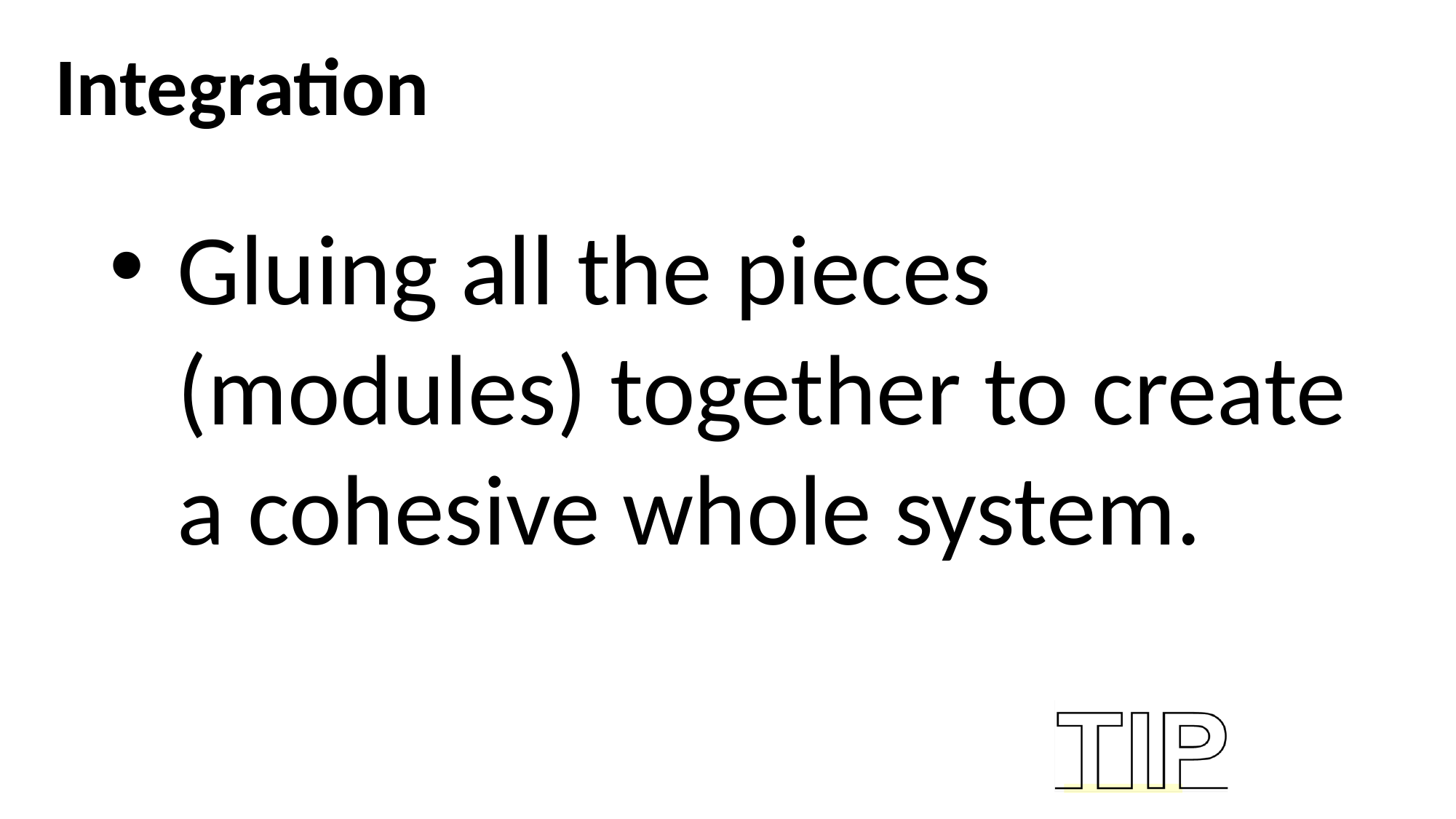

Integration
Gluing all the pieces (modules) together to create a cohesive whole system.